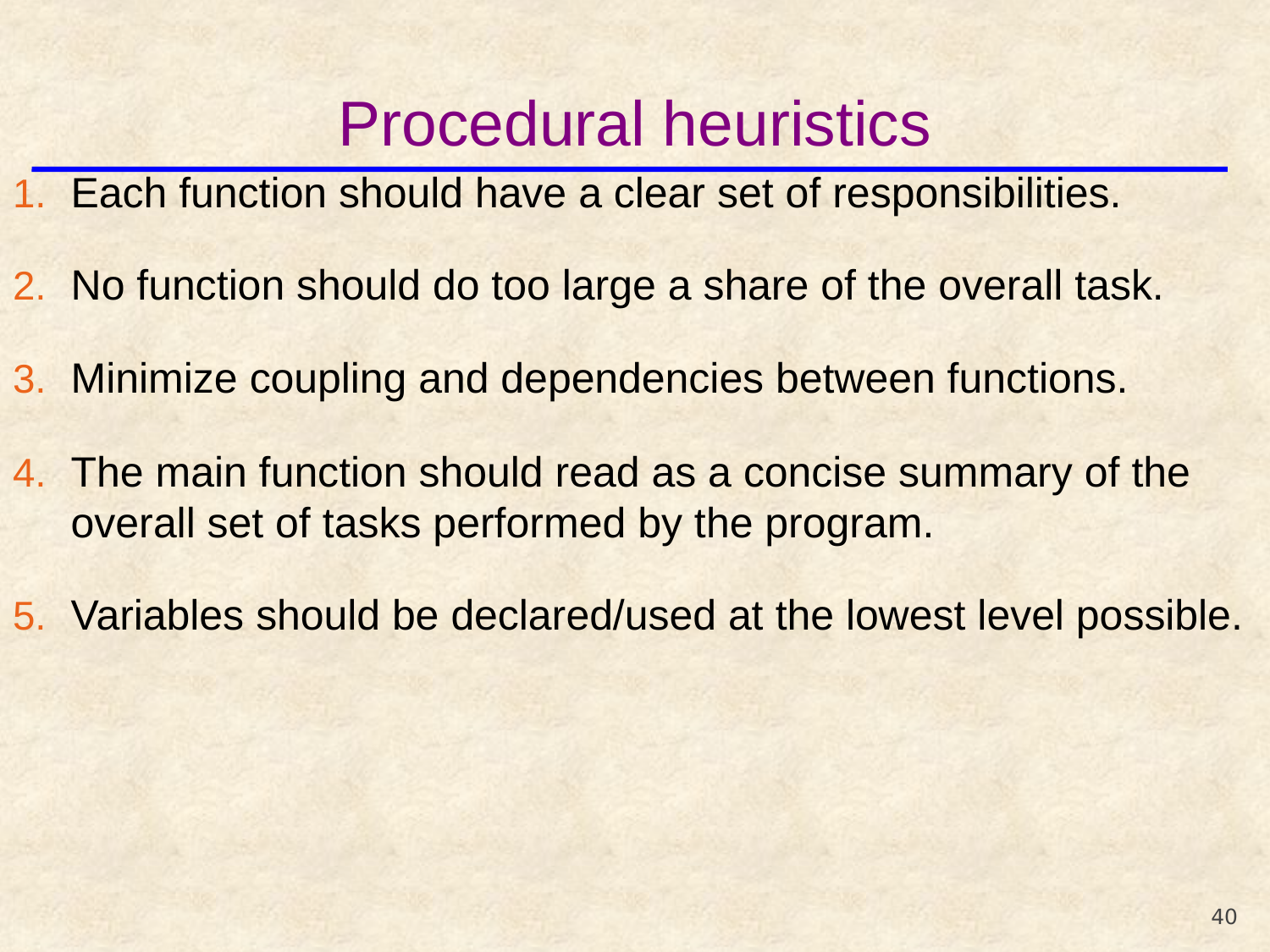

# Procedural heuristics
Each function should have a clear set of responsibilities.
No function should do too large a share of the overall task.
Minimize coupling and dependencies between functions.
The main function should read as a concise summary of the overall set of tasks performed by the program.
Variables should be declared/used at the lowest level possible.